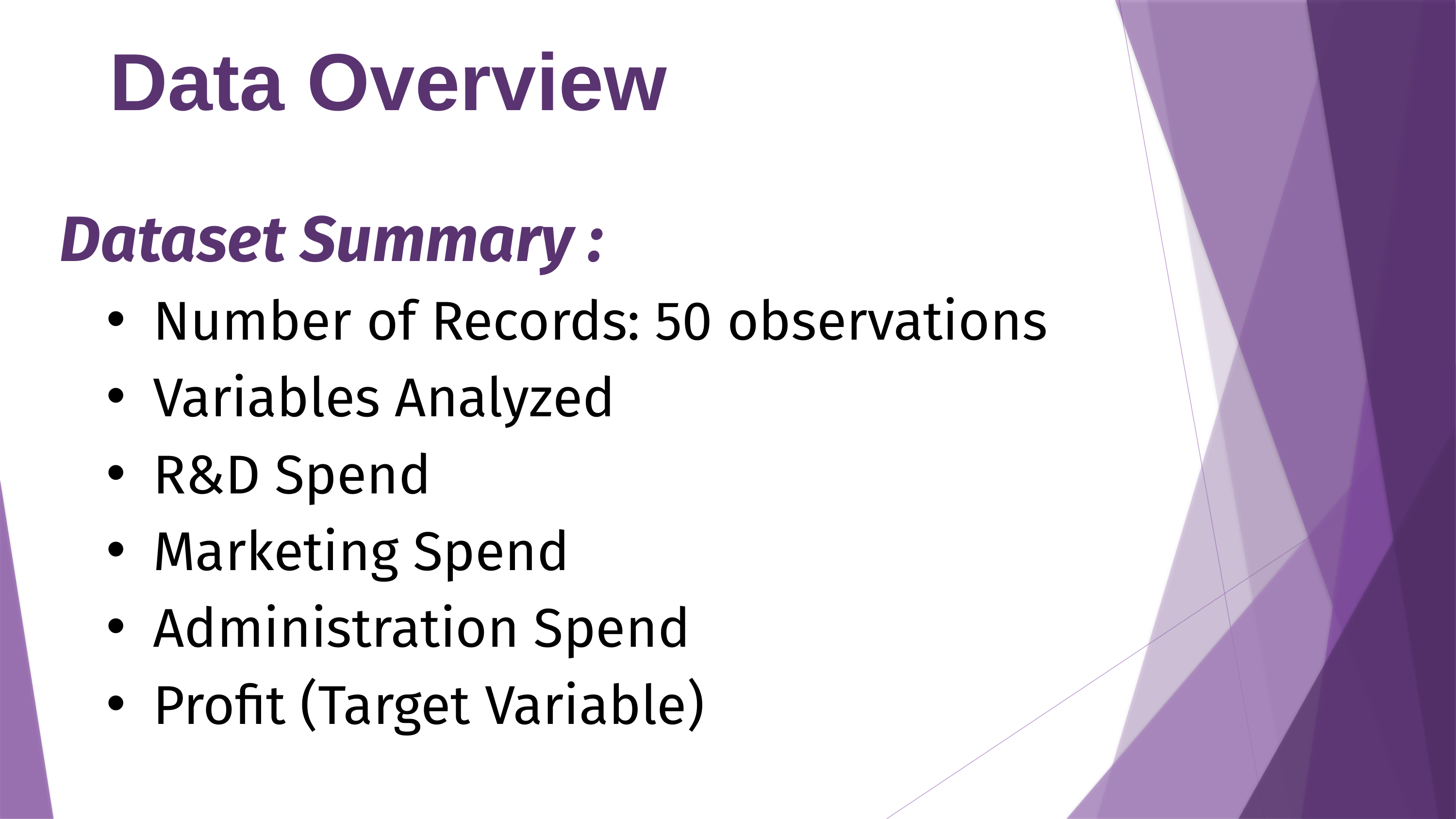

Data Overview
Dataset Summary :
Number of Records: 50 observations
Variables Analyzed
R&D Spend
Marketing Spend
Administration Spend
Profit (Target Variable)